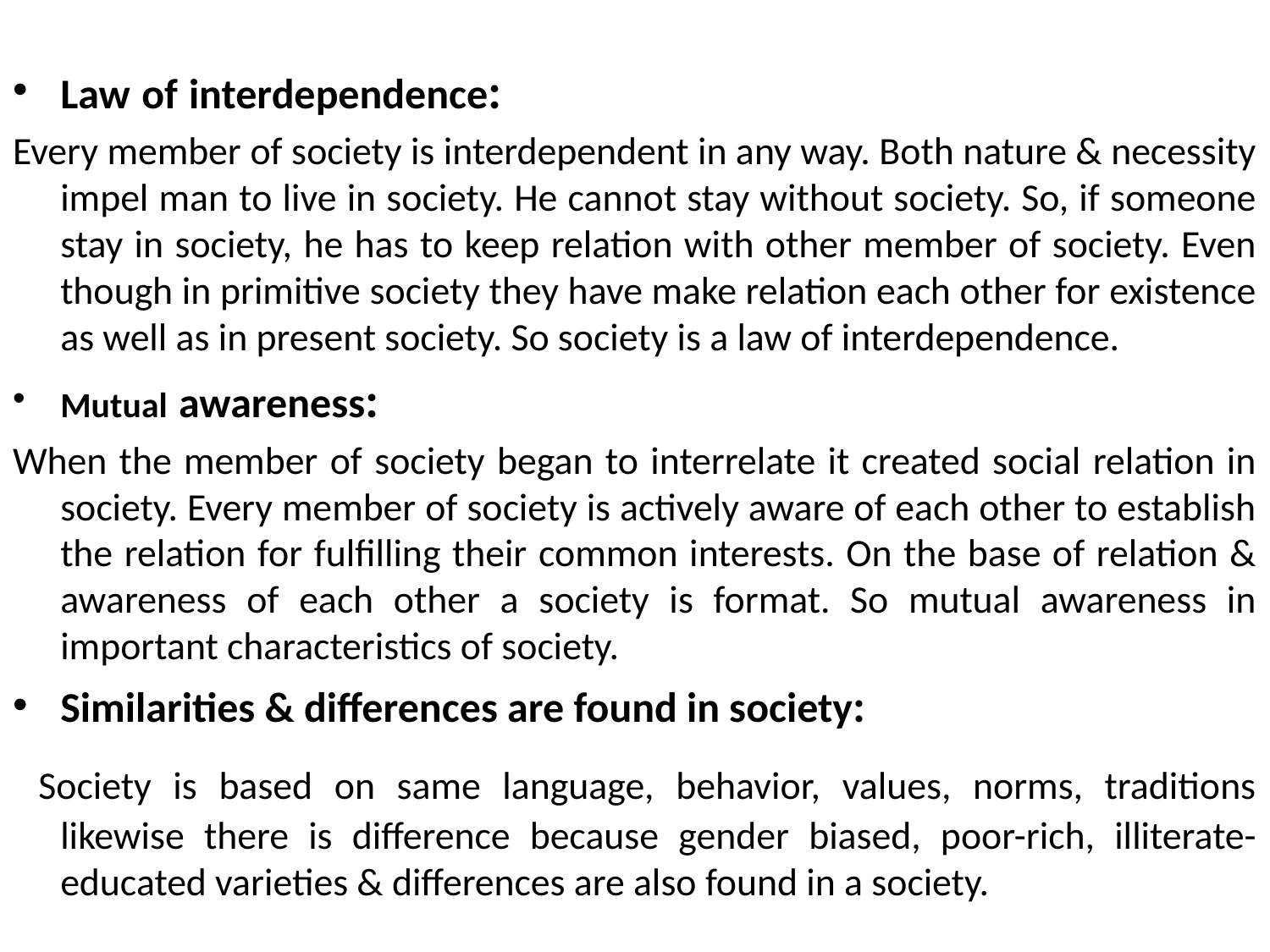

#
Law of interdependence:
Every member of society is interdependent in any way. Both nature & necessity impel man to live in society. He cannot stay without society. So, if someone stay in society, he has to keep relation with other member of society. Even though in primitive society they have make relation each other for existence as well as in present society. So society is a law of interdependence.
Mutual awareness:
When the member of society began to interrelate it created social relation in society. Every member of society is actively aware of each other to establish the relation for fulfilling their common interests. On the base of relation & awareness of each other a society is format. So mutual awareness in important characteristics of society.
Similarities & differences are found in society:
 Society is based on same language, behavior, values, norms, traditions likewise there is difference because gender biased, poor-rich, illiterate- educated varieties & differences are also found in a society.